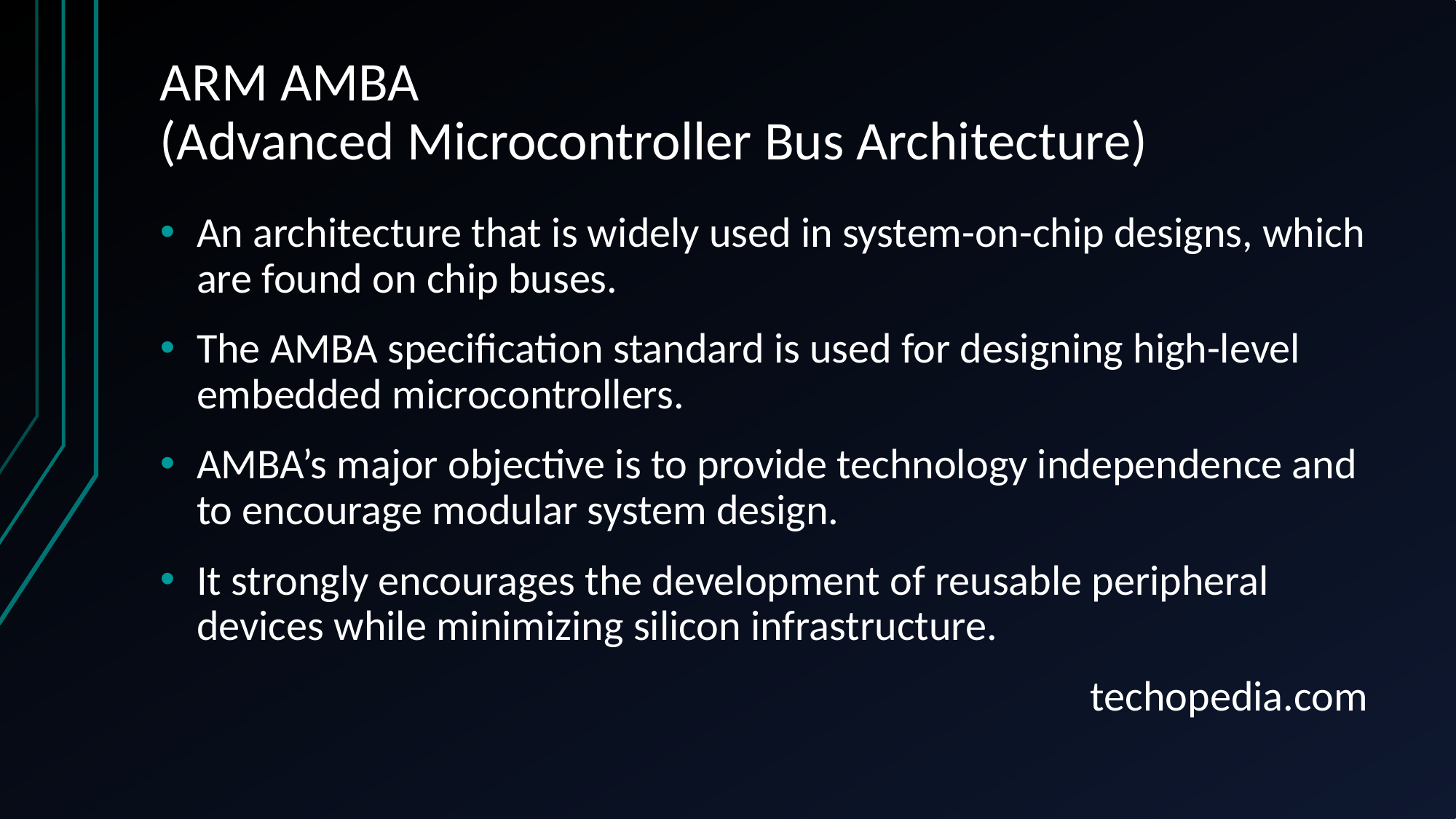

# ARM AMBA (Advanced Microcontroller Bus Architecture)
An architecture that is widely used in system-on-chip designs, which are found on chip buses.
The AMBA specification standard is used for designing high-level embedded microcontrollers.
AMBA’s major objective is to provide technology independence and to encourage modular system design.
It strongly encourages the development of reusable peripheral devices while minimizing silicon infrastructure.
techopedia.com